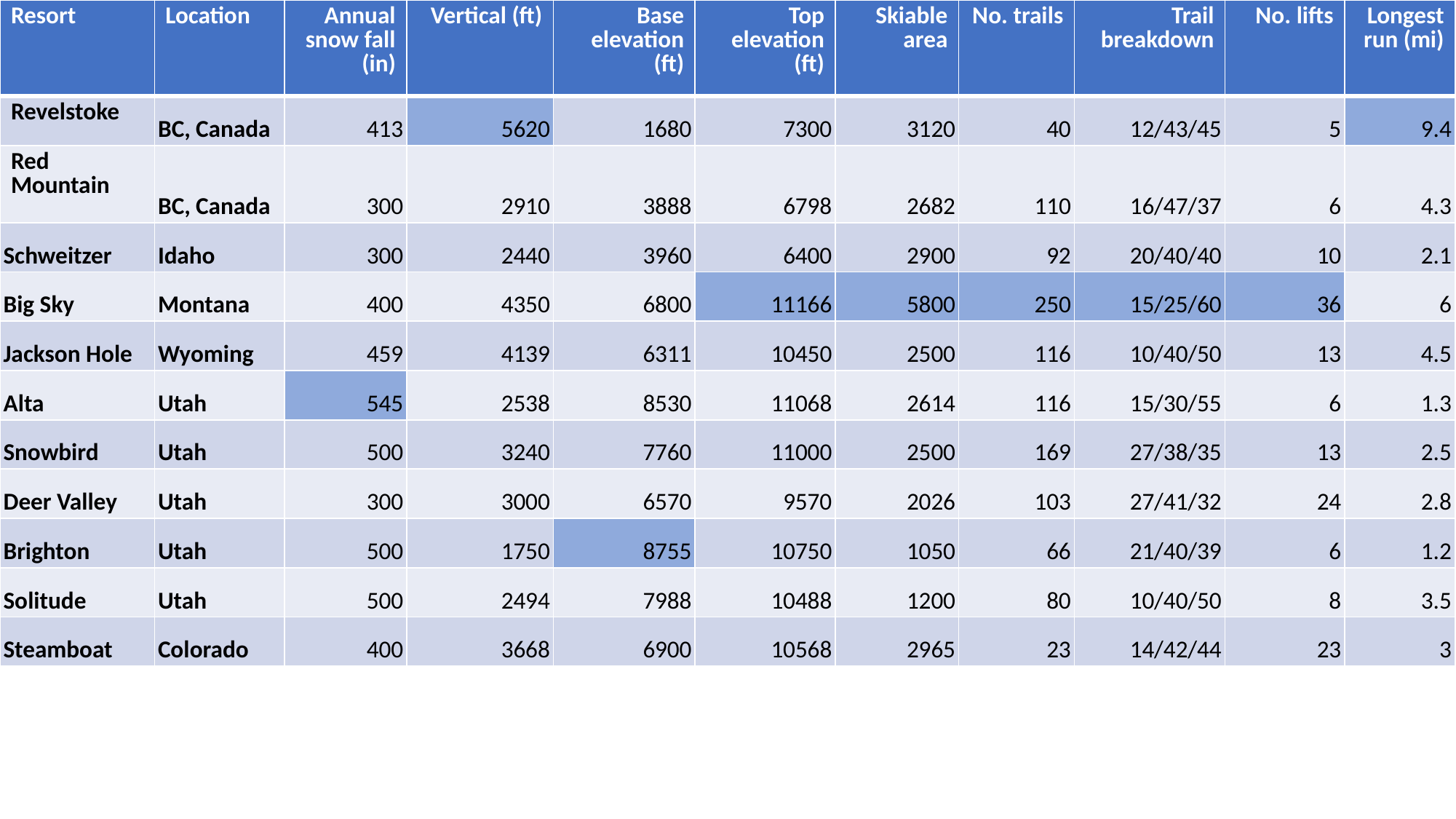

| Resort | Location | Annual snow fall (in) | Vertical (ft) | Base elevation (ft) | Top elevation (ft) | Skiable area | No. trails | Trail breakdown | No. lifts | Longest run (mi) |
| --- | --- | --- | --- | --- | --- | --- | --- | --- | --- | --- |
| Revelstoke | BC, Canada | 413 | 5620 | 1680 | 7300 | 3120 | 40 | 12/43/45 | 5 | 9.4 |
| Red Mountain | BC, Canada | 300 | 2910 | 3888 | 6798 | 2682 | 110 | 16/47/37 | 6 | 4.3 |
| Schweitzer | Idaho | 300 | 2440 | 3960 | 6400 | 2900 | 92 | 20/40/40 | 10 | 2.1 |
| Big Sky | Montana | 400 | 4350 | 6800 | 11166 | 5800 | 250 | 15/25/60 | 36 | 6 |
| Jackson Hole | Wyoming | 459 | 4139 | 6311 | 10450 | 2500 | 116 | 10/40/50 | 13 | 4.5 |
| Alta | Utah | 545 | 2538 | 8530 | 11068 | 2614 | 116 | 15/30/55 | 6 | 1.3 |
| Snowbird | Utah | 500 | 3240 | 7760 | 11000 | 2500 | 169 | 27/38/35 | 13 | 2.5 |
| Deer Valley | Utah | 300 | 3000 | 6570 | 9570 | 2026 | 103 | 27/41/32 | 24 | 2.8 |
| Brighton | Utah | 500 | 1750 | 8755 | 10750 | 1050 | 66 | 21/40/39 | 6 | 1.2 |
| Solitude | Utah | 500 | 2494 | 7988 | 10488 | 1200 | 80 | 10/40/50 | 8 | 3.5 |
| Steamboat | Colorado | 400 | 3668 | 6900 | 10568 | 2965 | 23 | 14/42/44 | 23 | 3 |